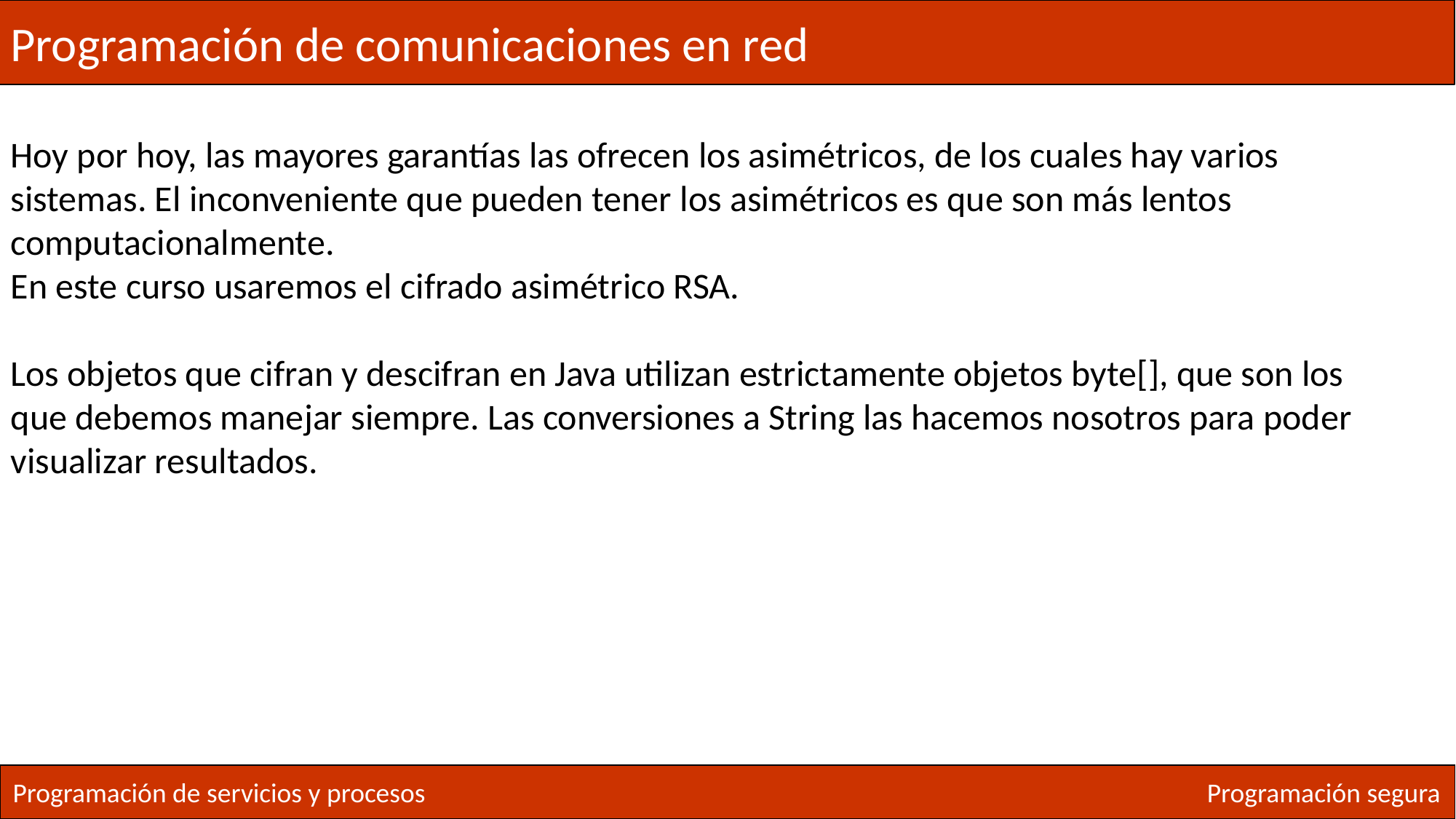

Programación de comunicaciones en red

Hoy por hoy, las mayores garantías las ofrecen los asimétricos, de los cuales hay varios sistemas. El inconveniente que pueden tener los asimétricos es que son más lentos computacionalmente.
En este curso usaremos el cifrado asimétrico RSA.

Los objetos que cifran y descifran en Java utilizan estrictamente objetos byte[], que son los que debemos manejar siempre. Las conversiones a String las hacemos nosotros para poder visualizar resultados.

Programación de servicios y procesos
Programación segura